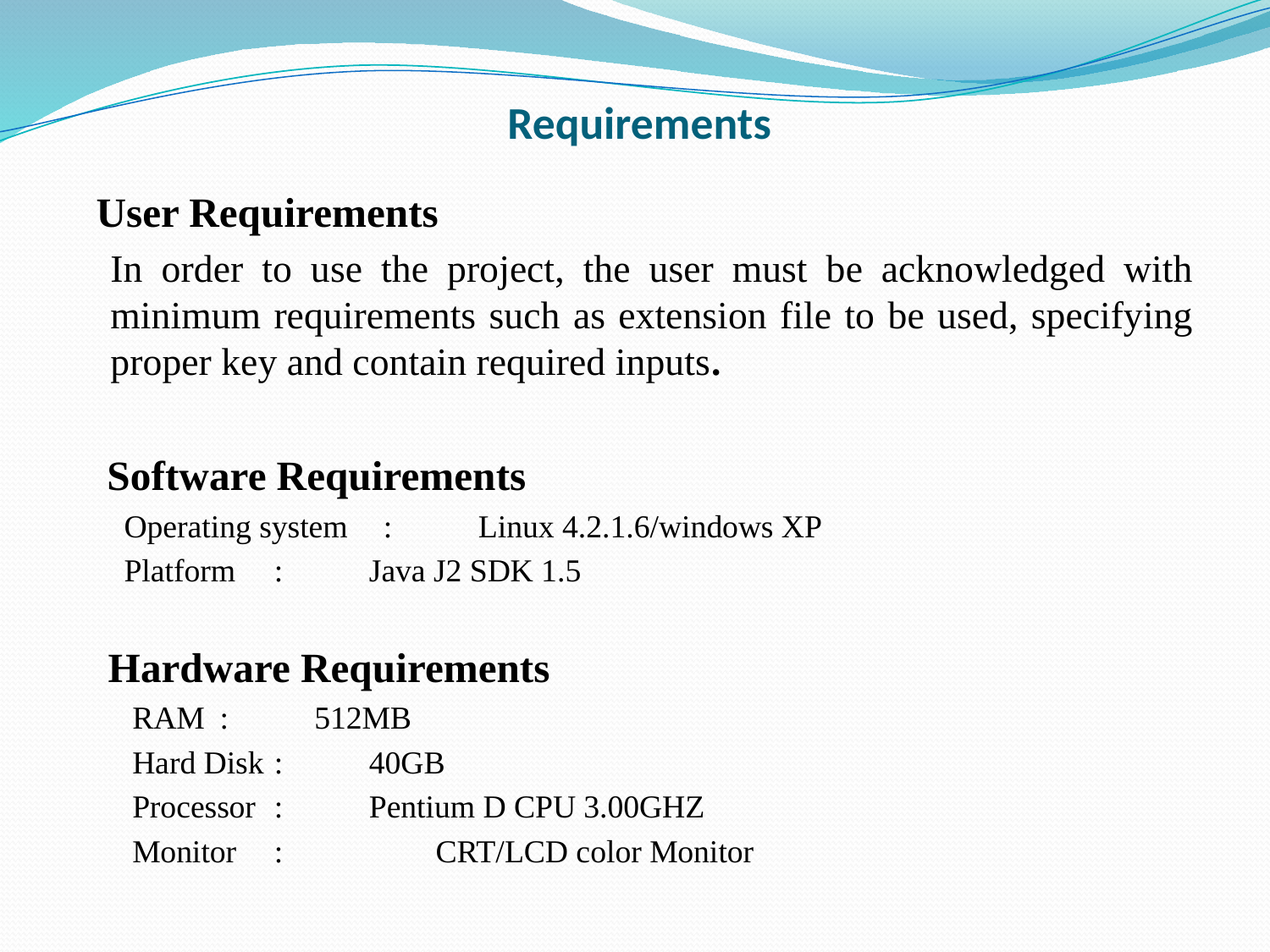

# Requirements
    User Requirements
	In order to use the project, the user must be acknowledged with minimum requirements such as extension file to be used, specifying proper key and contain required inputs.

   Software Requirements
      Operating system		:	     Linux 4.2.1.6/windows XP
      Platform			:	     Java J2 SDK 1.5

    Hardware Requirements
       RAM			:	     512MB
       Hard Disk			: 	     40GB
       Processor			:	     Pentium D CPU 3.00GHZ
       Monitor			:                   CRT/LCD color Monitor